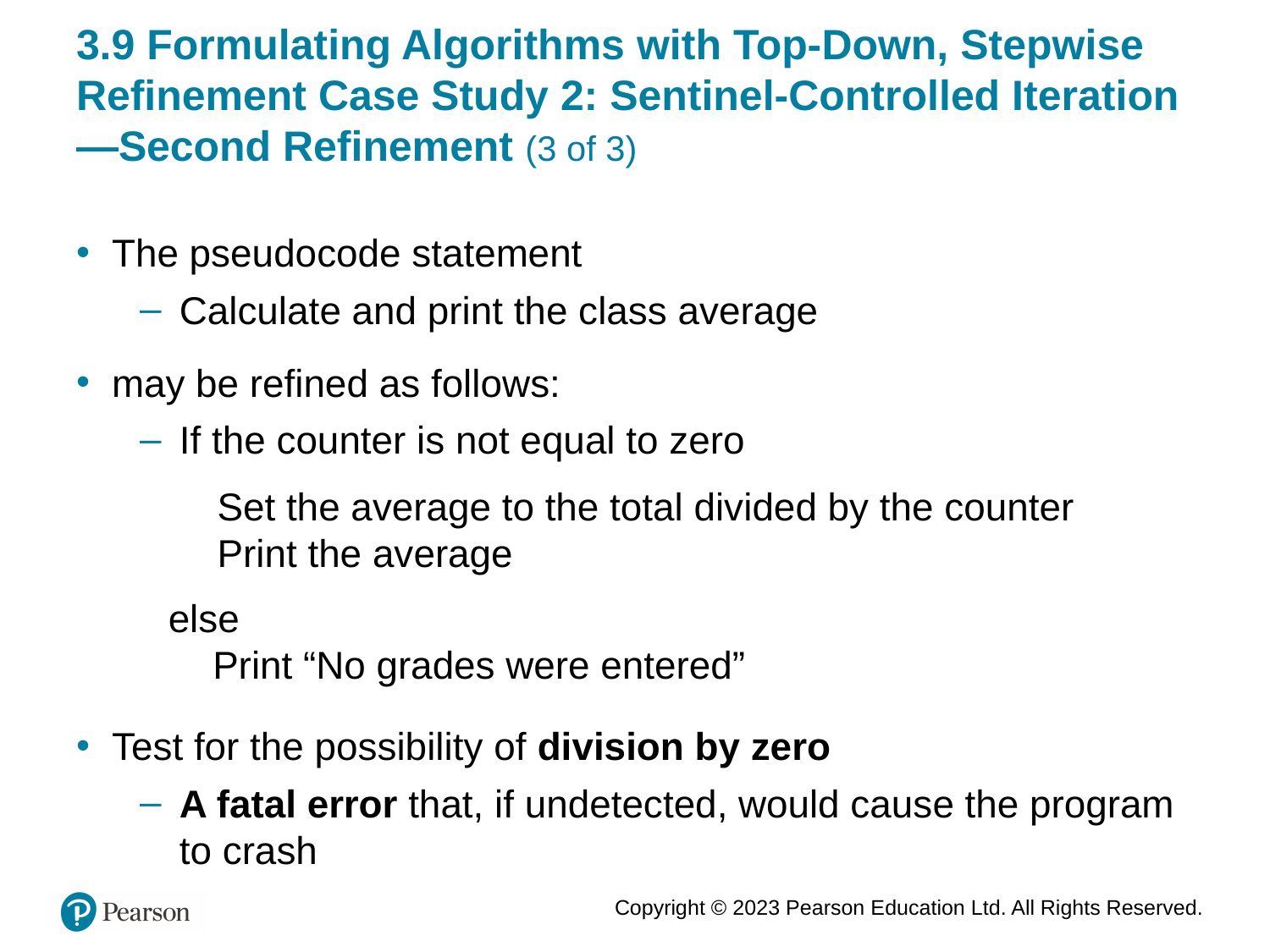

# 3.9 Formulating Algorithms with Top-Down, Stepwise Refinement Case Study 2: Sentinel-Controlled Iteration—Second Refinement (3 of 3)
The pseudocode statement
Calculate and print the class average
may be refined as follows:
If the counter is not equal to zero
Set the average to the total divided by the counter
Print the average
else
Print “No grades were entered”
Test for the possibility of division by zero
A fatal error that, if undetected, would cause the program to crash